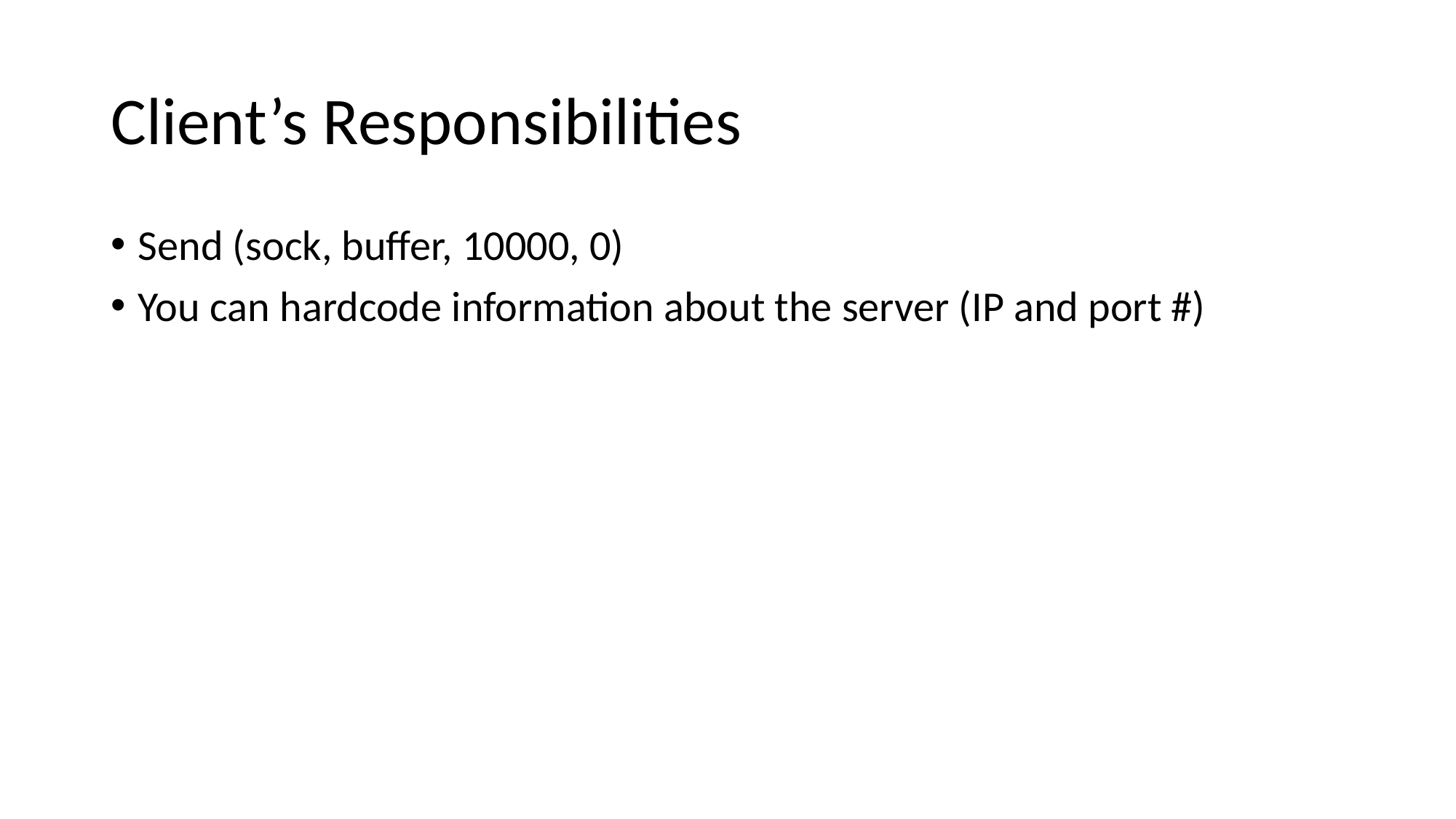

# Client’s Responsibilities
Send (sock, buffer, 10000, 0)
You can hardcode information about the server (IP and port #)